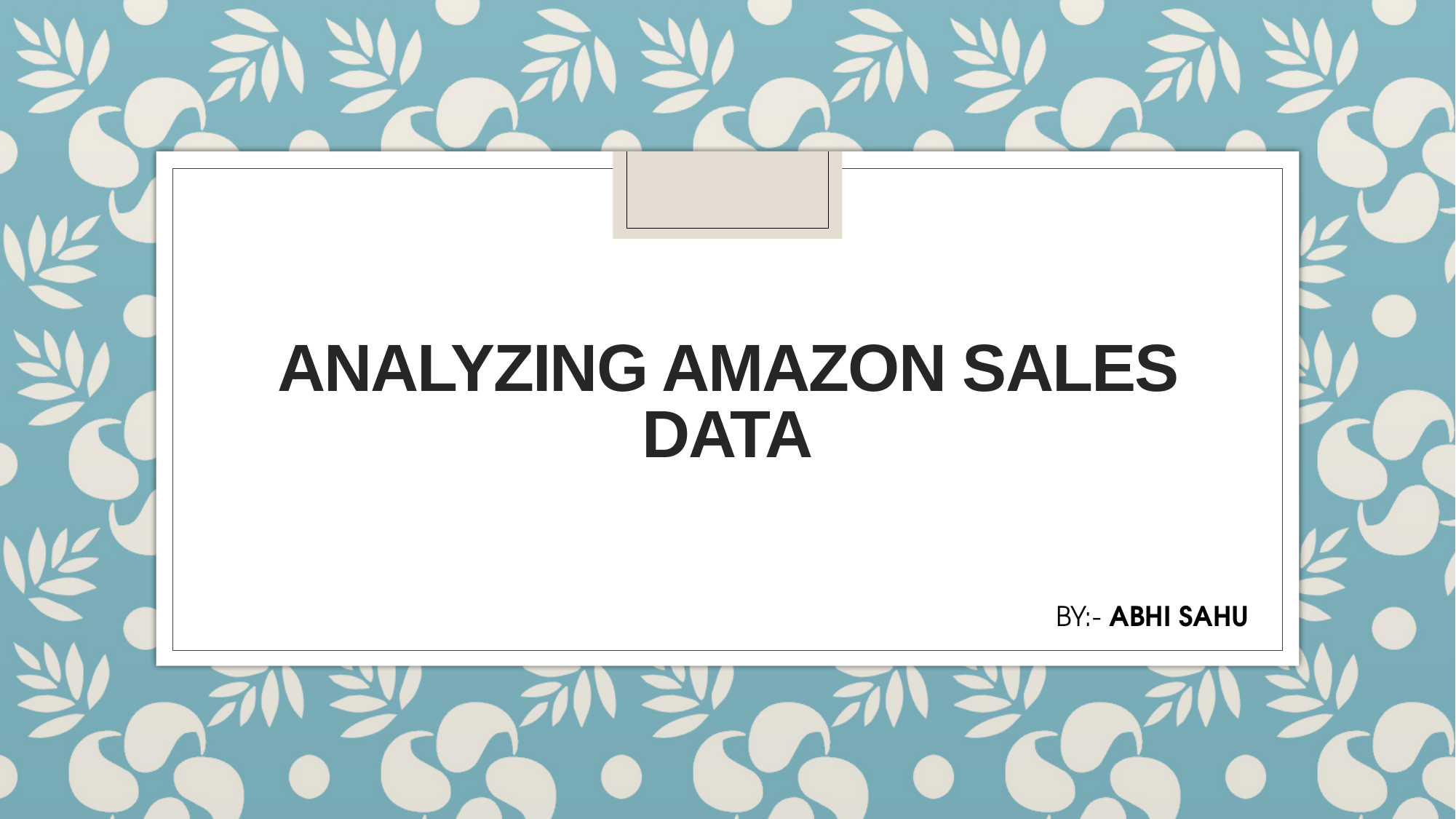

# AnalyZing Amazon Sales data
BY:- ABHI SAHU